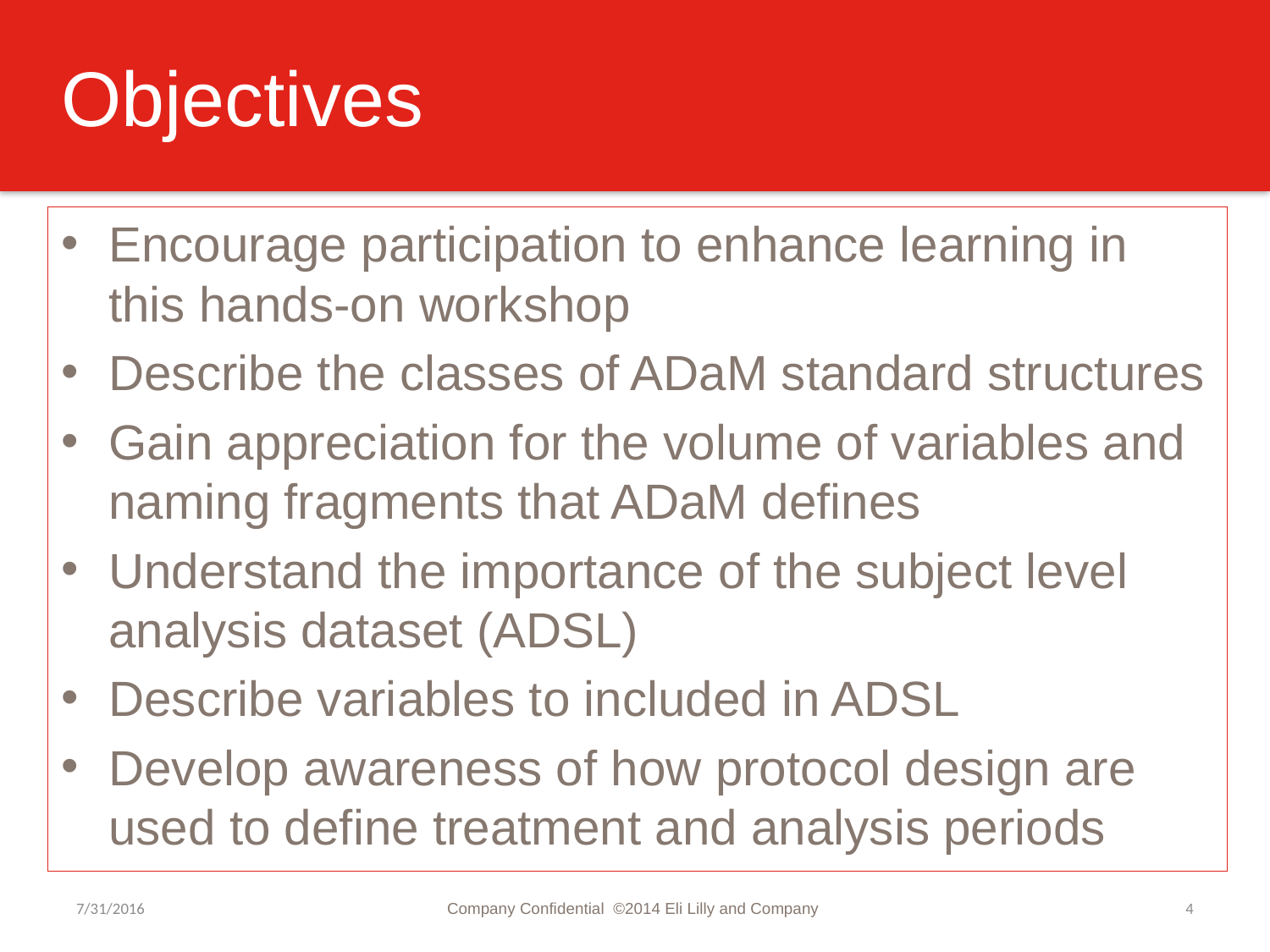

# Objectives
Encourage participation to enhance learning in this hands-on workshop
Describe the classes of ADaM standard structures
Gain appreciation for the volume of variables and naming fragments that ADaM defines
Understand the importance of the subject level analysis dataset (ADSL)
Describe variables to included in ADSL
Develop awareness of how protocol design are used to define treatment and analysis periods

7/31/2016
Company Confidential  ©2014 Eli Lilly and Company
4